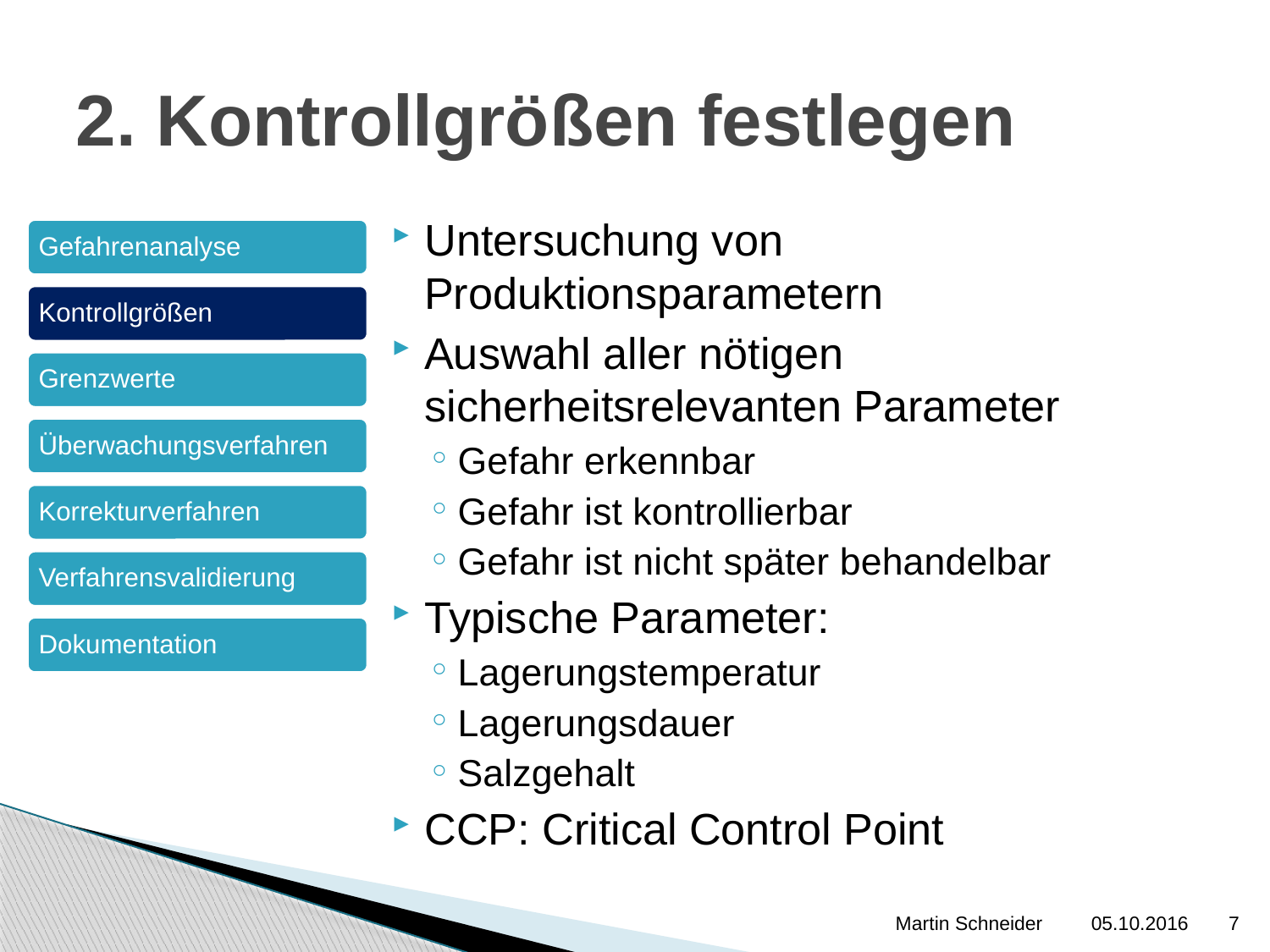

# 2. Kontrollgrößen festlegen
Gefahrenanalyse
Kontrollgrößen
Grenzwerte
Überwachungsverfahren
Korrekturverfahren
Verfahrensvalidierung
Dokumentation
Untersuchung von Produktionsparametern
Auswahl aller nötigen sicherheitsrelevanten Parameter
Gefahr erkennbar
Gefahr ist kontrollierbar
Gefahr ist nicht später behandelbar
Typische Parameter:
Lagerungstemperatur
Lagerungsdauer
Salzgehalt
CCP: Critical Control Point

Martin Schneider
05.10.2016
7